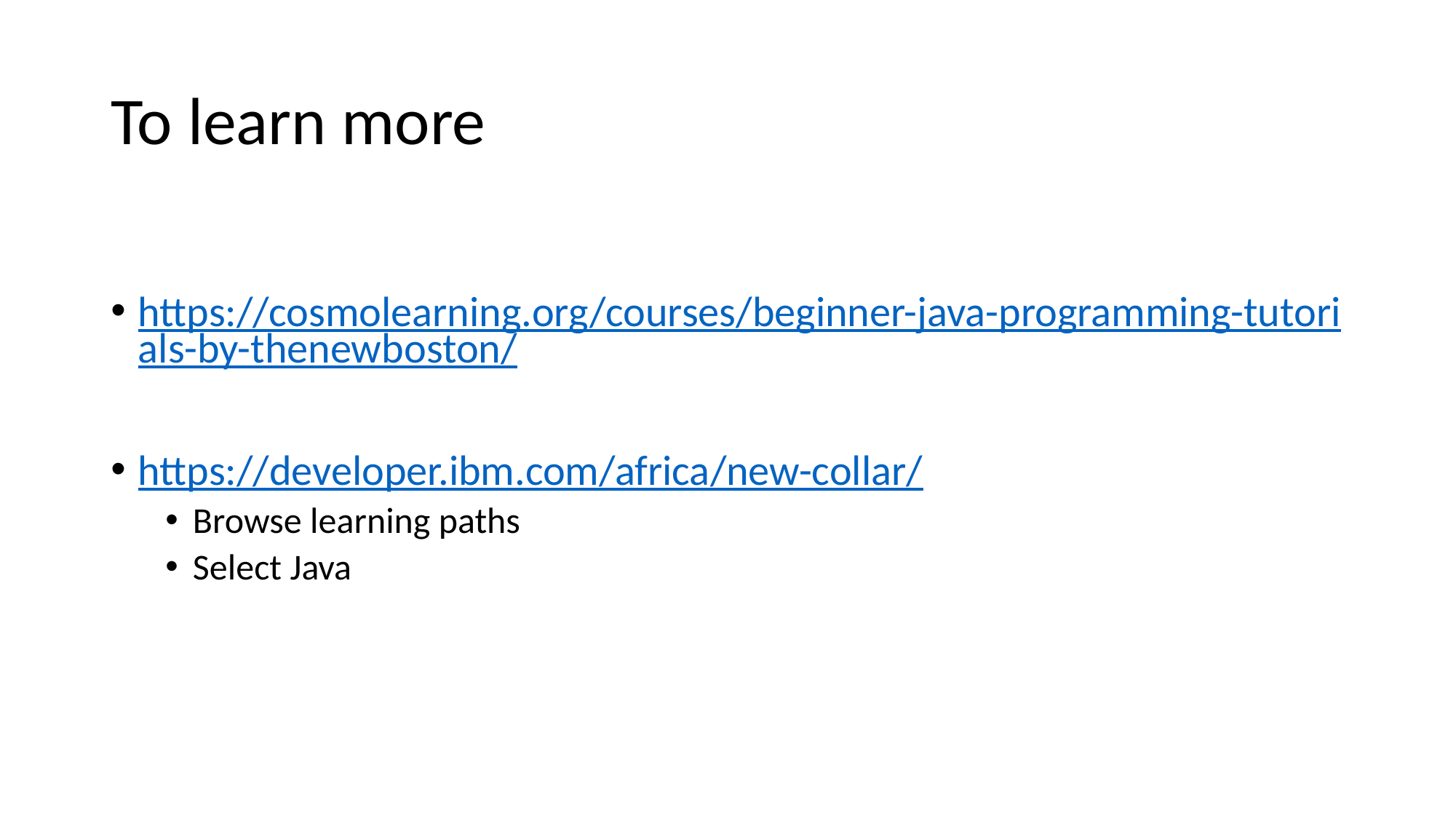

# To learn more

https://cosmolearning.org/courses/beginner-java-programming-tutorials-by-thenewboston/

https://developer.ibm.com/africa/new-collar/
Browse learning paths
Select Java